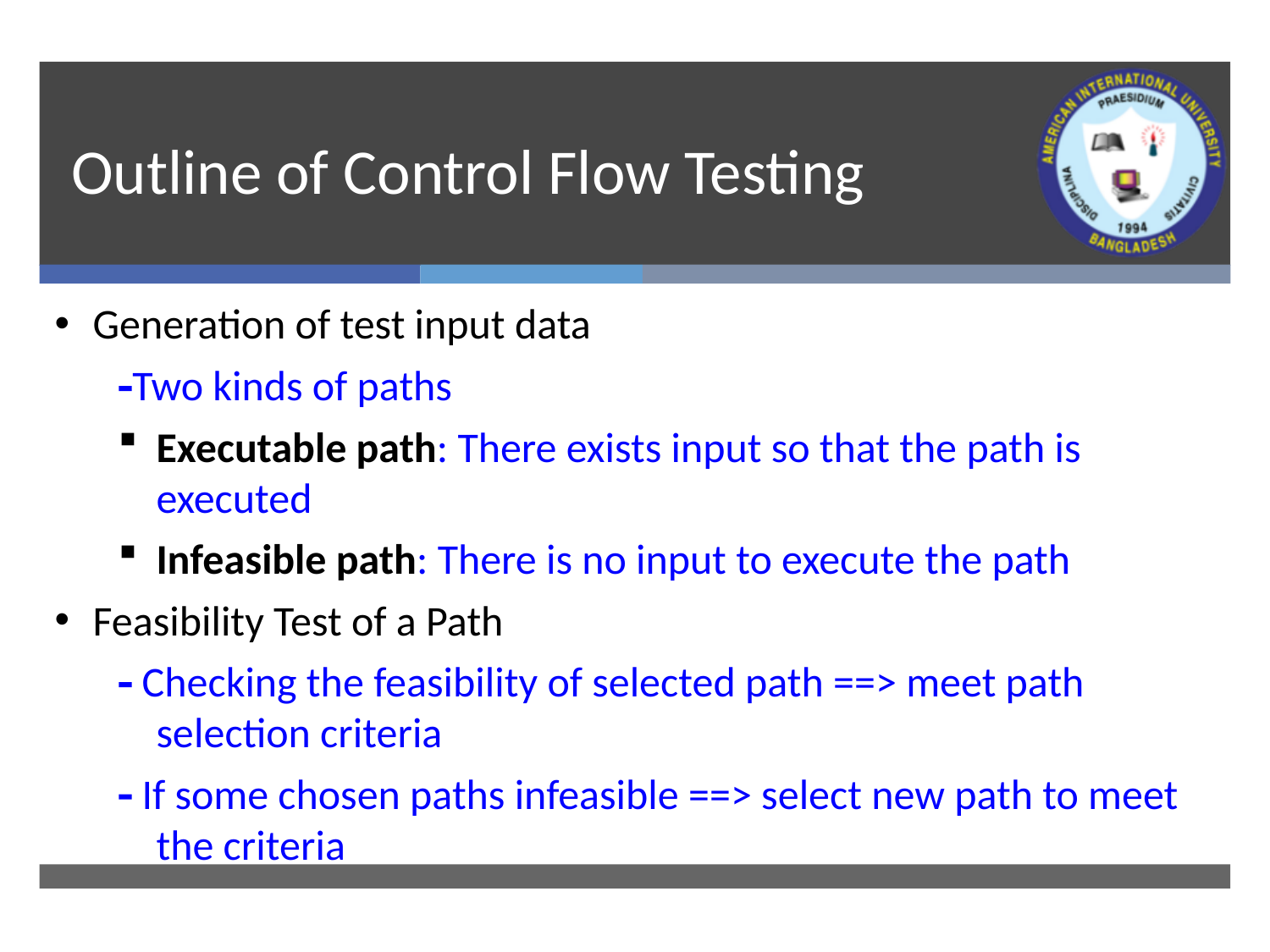

# Outline of Control Flow Testing
Generation of test input data
−Two kinds of paths
Executable path: There exists input so that the path is executed
Infeasible path: There is no input to execute the path
Feasibility Test of a Path
− Checking the feasibility of selected path ==> meet path selection criteria
− If some chosen paths infeasible ==> select new path to meet the criteria